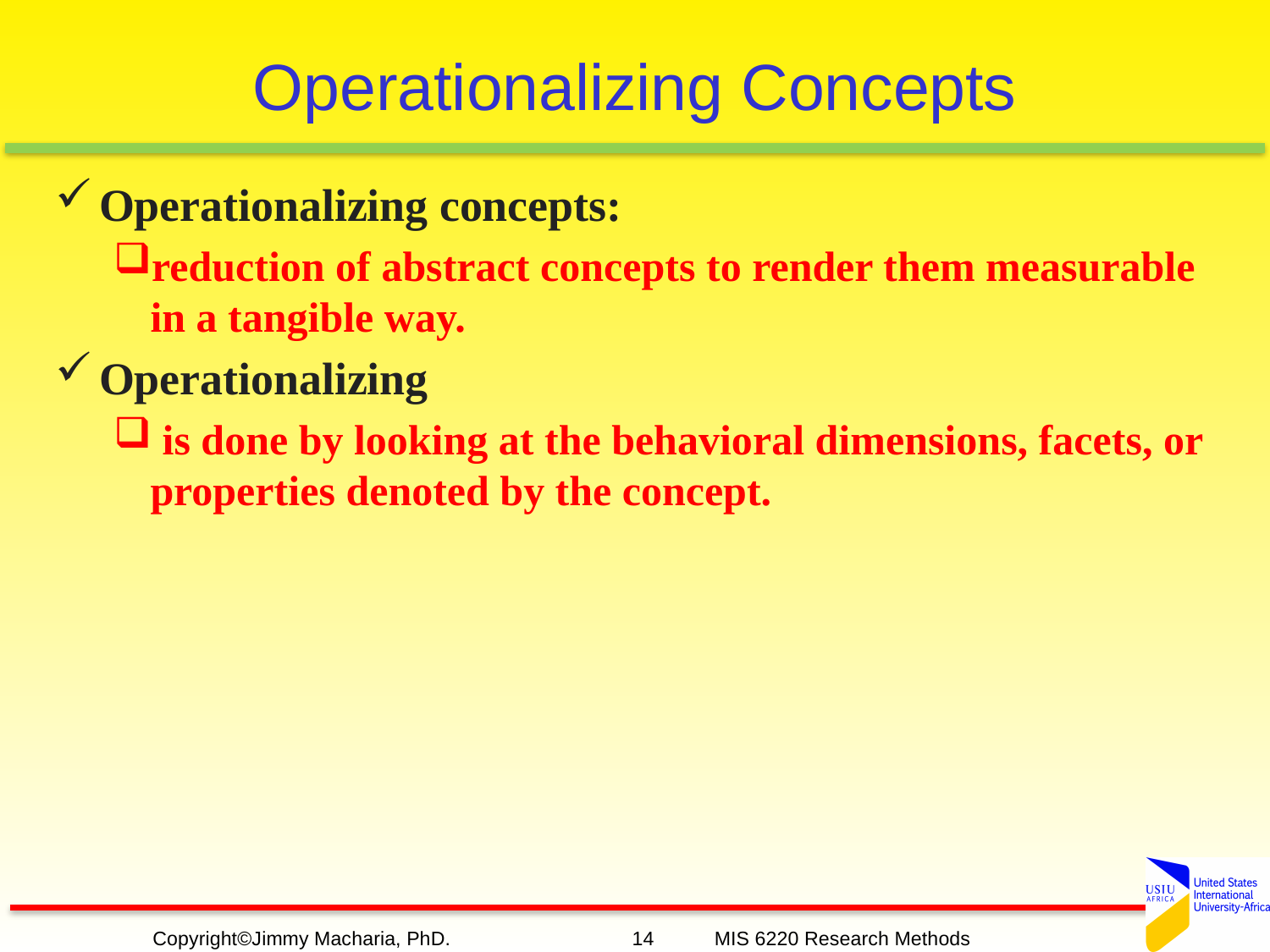

# Operationalizing Concepts
Operationalizing concepts:
reduction of abstract concepts to render them measurable in a tangible way.
Operationalizing
 is done by looking at the behavioral dimensions, facets, or properties denoted by the concept.